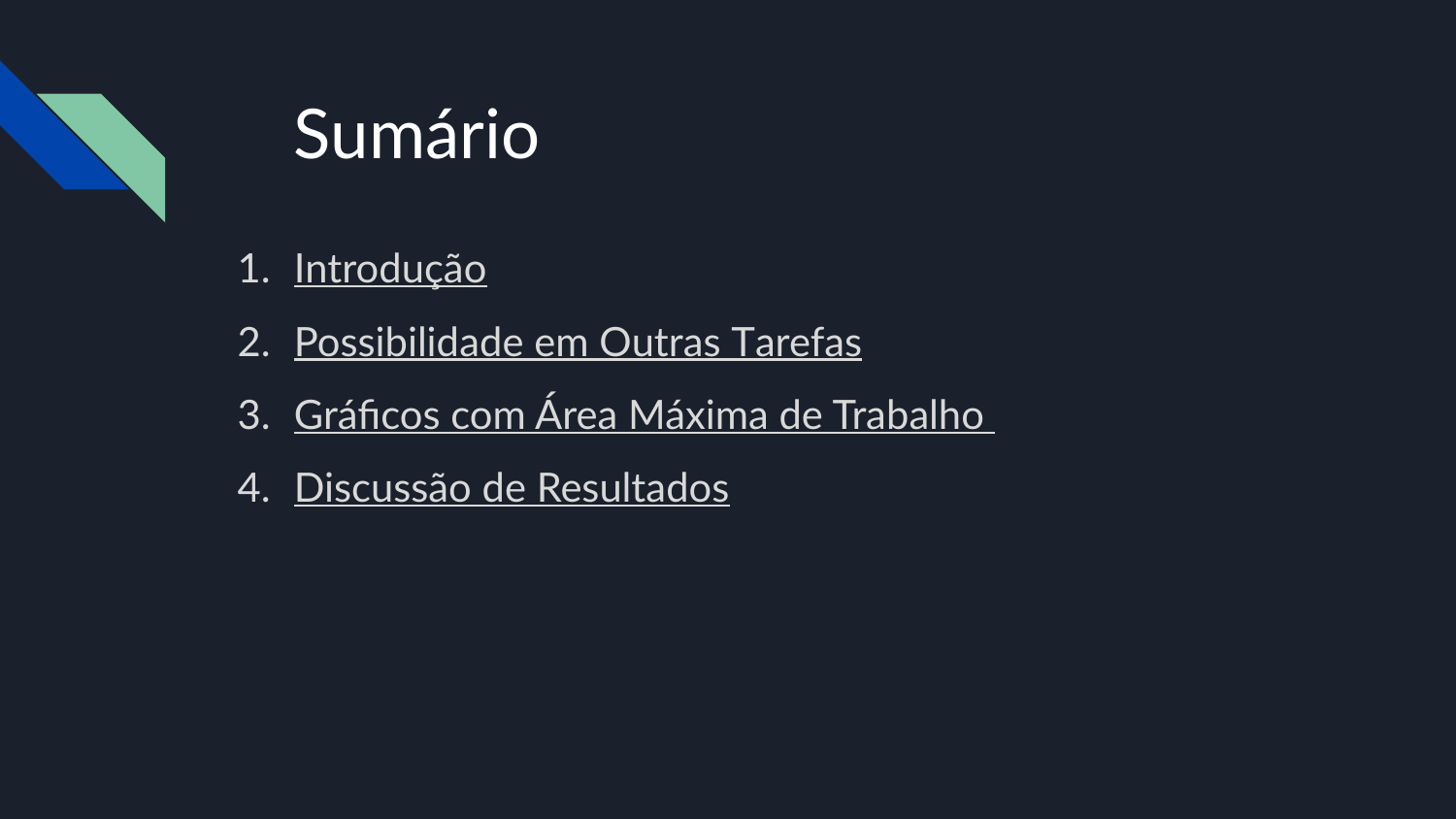

# Sumário

Introdução
Possibilidade em Outras Tarefas
Gráficos com Área Máxima de Trabalho
Discussão de Resultados